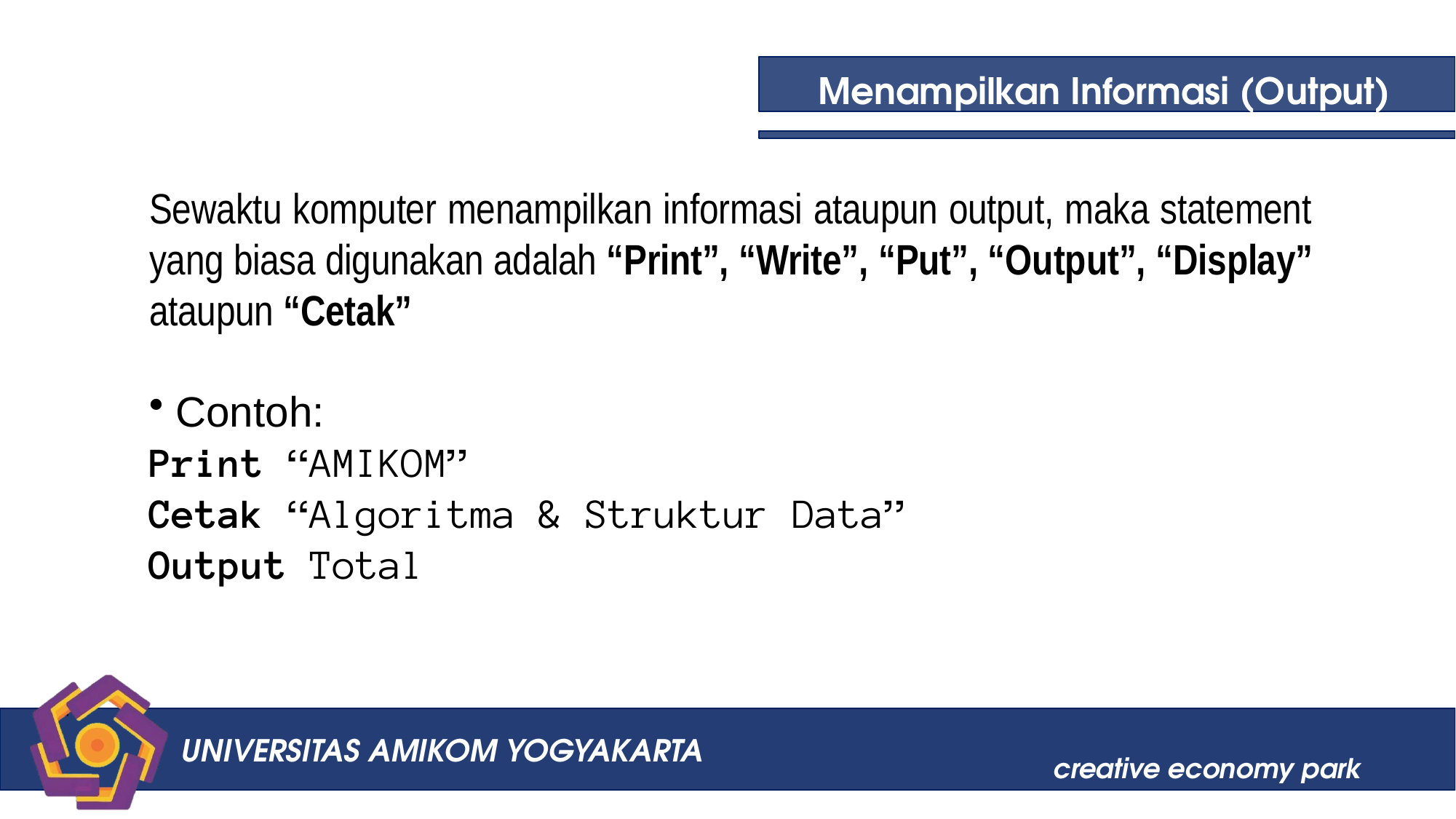

Menampilkan Informasi (Output)

# Sewaktu komputer menampilkan informasi ataupun output, maka statement  yang biasa digunakan adalah “Print”, “Write”, “Put”, “Output”, “Display”  ataupun “Cetak”
Contoh:
Print “AMIKOM”
Cetak “Algoritma & Struktur Data”
Output Total
UNIVERSITAS AMIKOM YOGYAKARTA
creative economy park